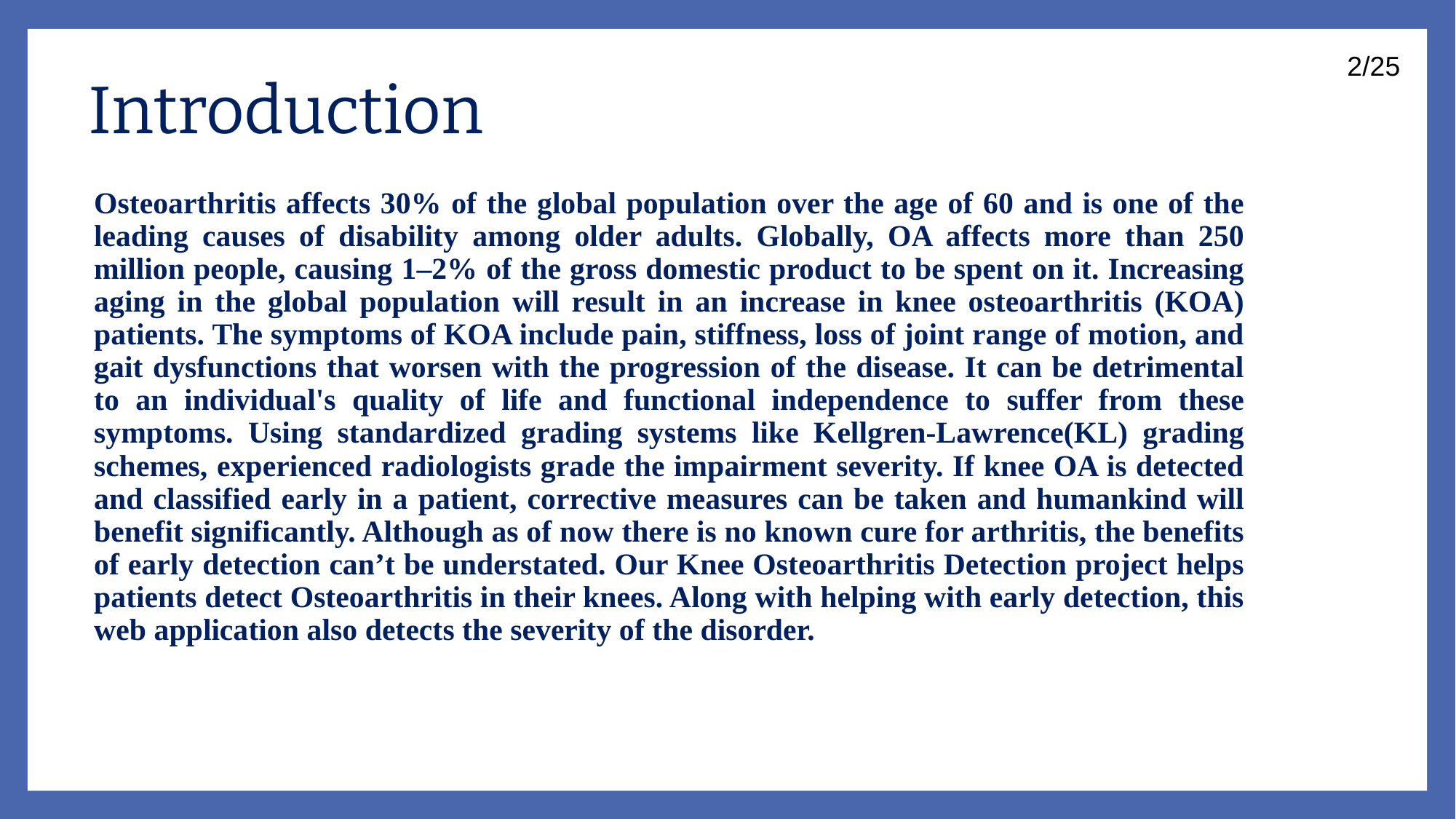

# Introduction
2/25
Osteoarthritis affects 30% of the global population over the age of 60 and is one of the leading causes of disability among older adults. Globally, OA affects more than 250 million people, causing 1–2% of the gross domestic product to be spent on it. Increasing aging in the global population will result in an increase in knee osteoarthritis (KOA) patients. The symptoms of KOA include pain, stiffness, loss of joint range of motion, and gait dysfunctions that worsen with the progression of the disease. It can be detrimental to an individual's quality of life and functional independence to suffer from these symptoms. Using standardized grading systems like Kellgren-Lawrence(KL) grading schemes, experienced radiologists grade the impairment severity. If knee OA is detected and classified early in a patient, corrective measures can be taken and humankind will benefit significantly. Although as of now there is no known cure for arthritis, the benefits of early detection can’t be understated. Our Knee Osteoarthritis Detection project helps patients detect Osteoarthritis in their knees. Along with helping with early detection, this web application also detects the severity of the disorder.